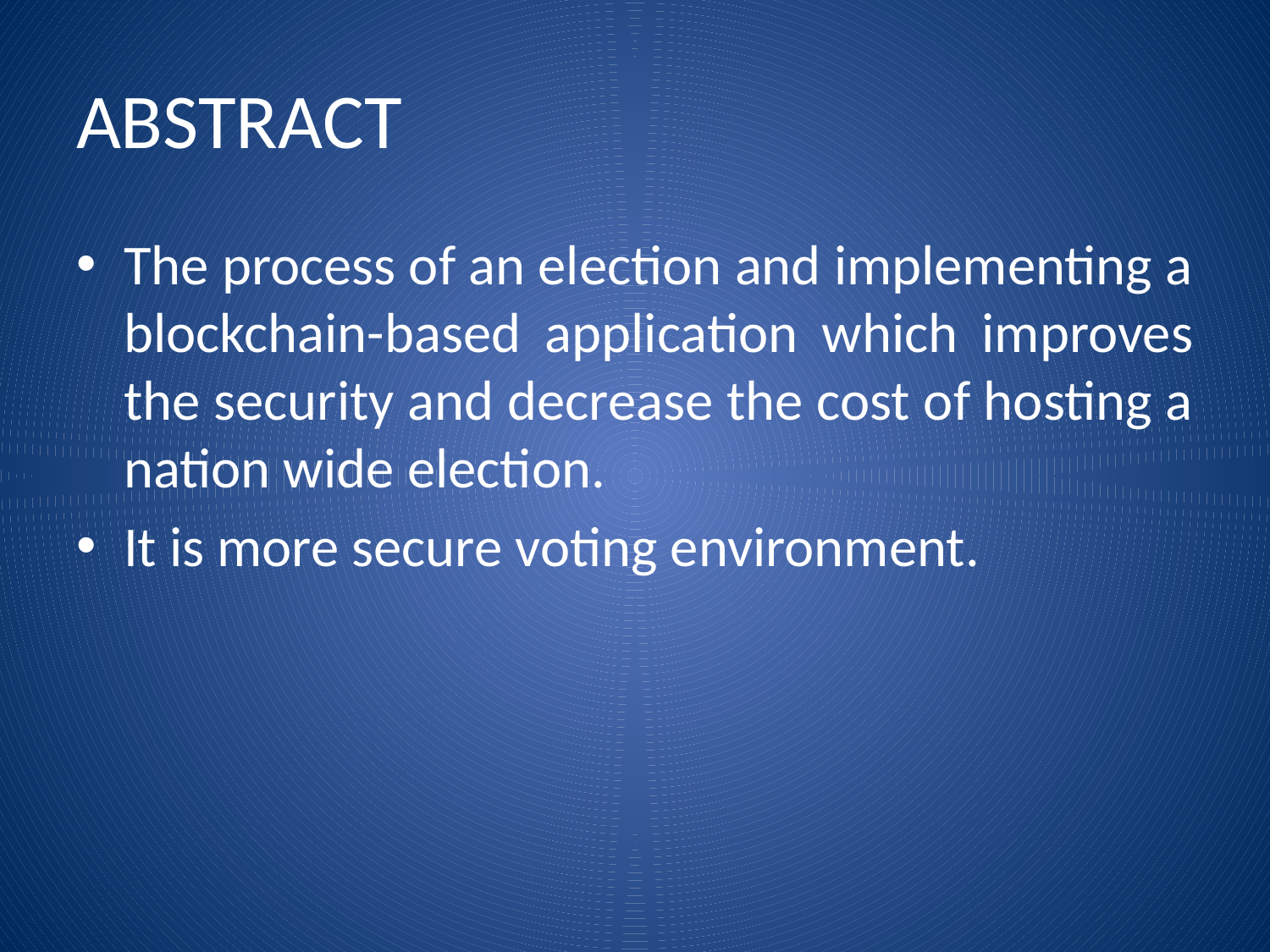

# ABSTRACT
The process of an election and implementing a blockchain-based application which improves the security and decrease the cost of hosting a nation wide election.
It is more secure voting environment.